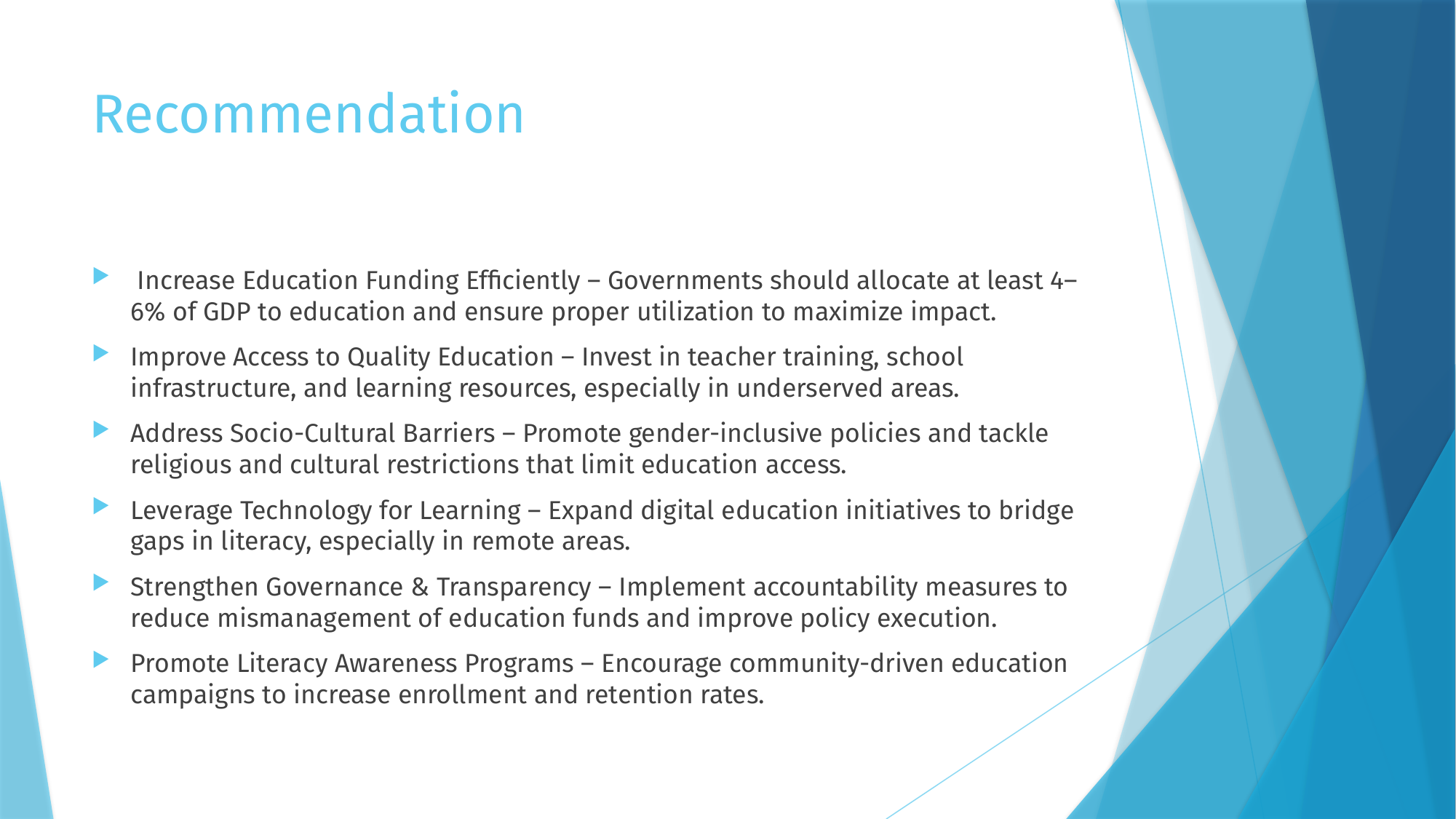

# Recommendation
 Increase Education Funding Efficiently – Governments should allocate at least 4–6% of GDP to education and ensure proper utilization to maximize impact.
Improve Access to Quality Education – Invest in teacher training, school infrastructure, and learning resources, especially in underserved areas.
Address Socio-Cultural Barriers – Promote gender-inclusive policies and tackle religious and cultural restrictions that limit education access.
Leverage Technology for Learning – Expand digital education initiatives to bridge gaps in literacy, especially in remote areas.
Strengthen Governance & Transparency – Implement accountability measures to reduce mismanagement of education funds and improve policy execution.
Promote Literacy Awareness Programs – Encourage community-driven education campaigns to increase enrollment and retention rates.